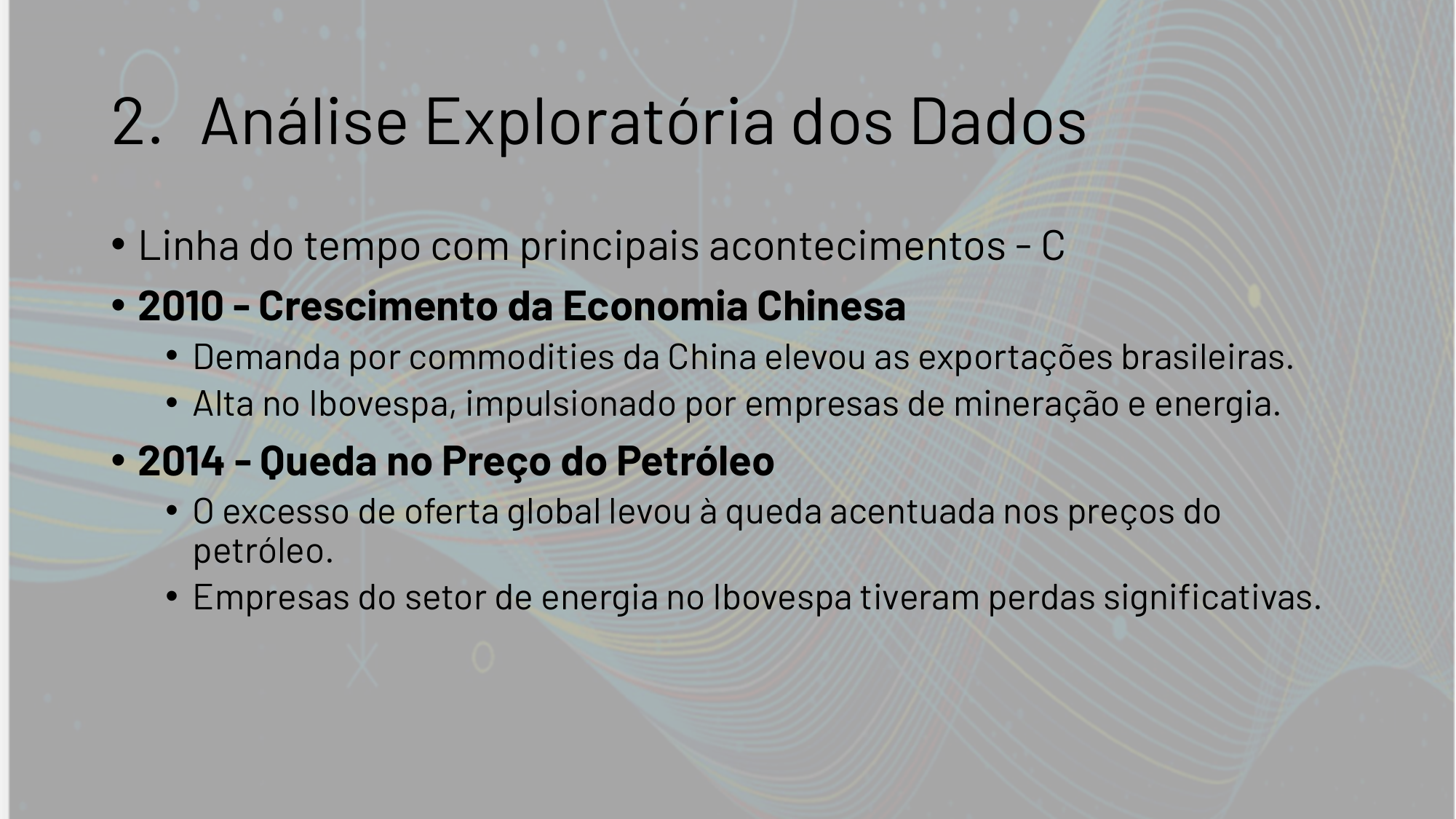

# Análise Exploratória dos Dados
Linha do tempo com principais acontecimentos - C
2010 - Crescimento da Economia Chinesa
Demanda por commodities da China elevou as exportações brasileiras.
Alta no Ibovespa, impulsionado por empresas de mineração e energia.
2014 - Queda no Preço do Petróleo
O excesso de oferta global levou à queda acentuada nos preços do petróleo.
Empresas do setor de energia no Ibovespa tiveram perdas significativas.